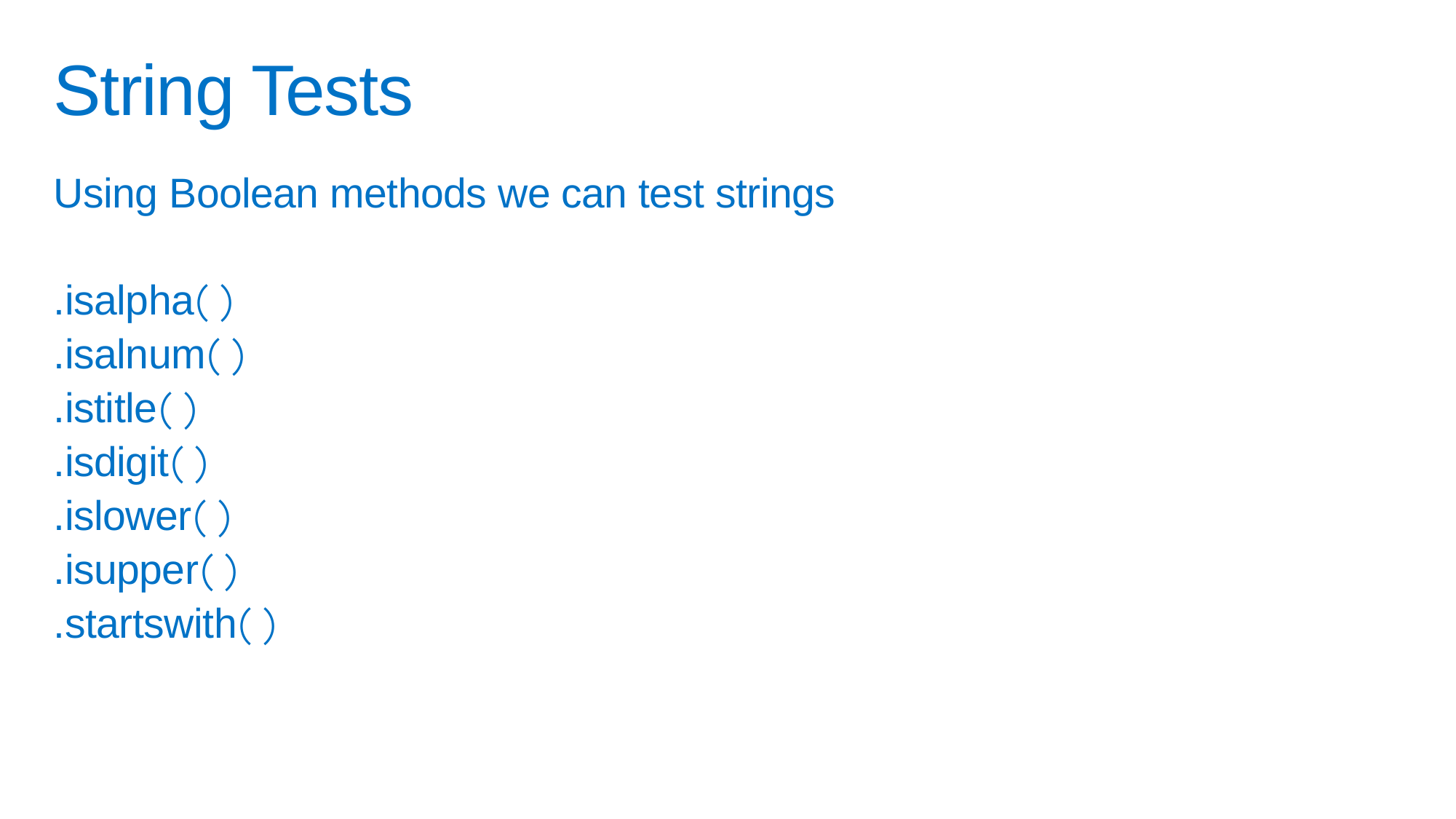

# String Tests
Using Boolean methods we can test strings

.isalpha()
.isalnum()
.istitle()
.isdigit()
.islower()
.isupper()
.startswith()